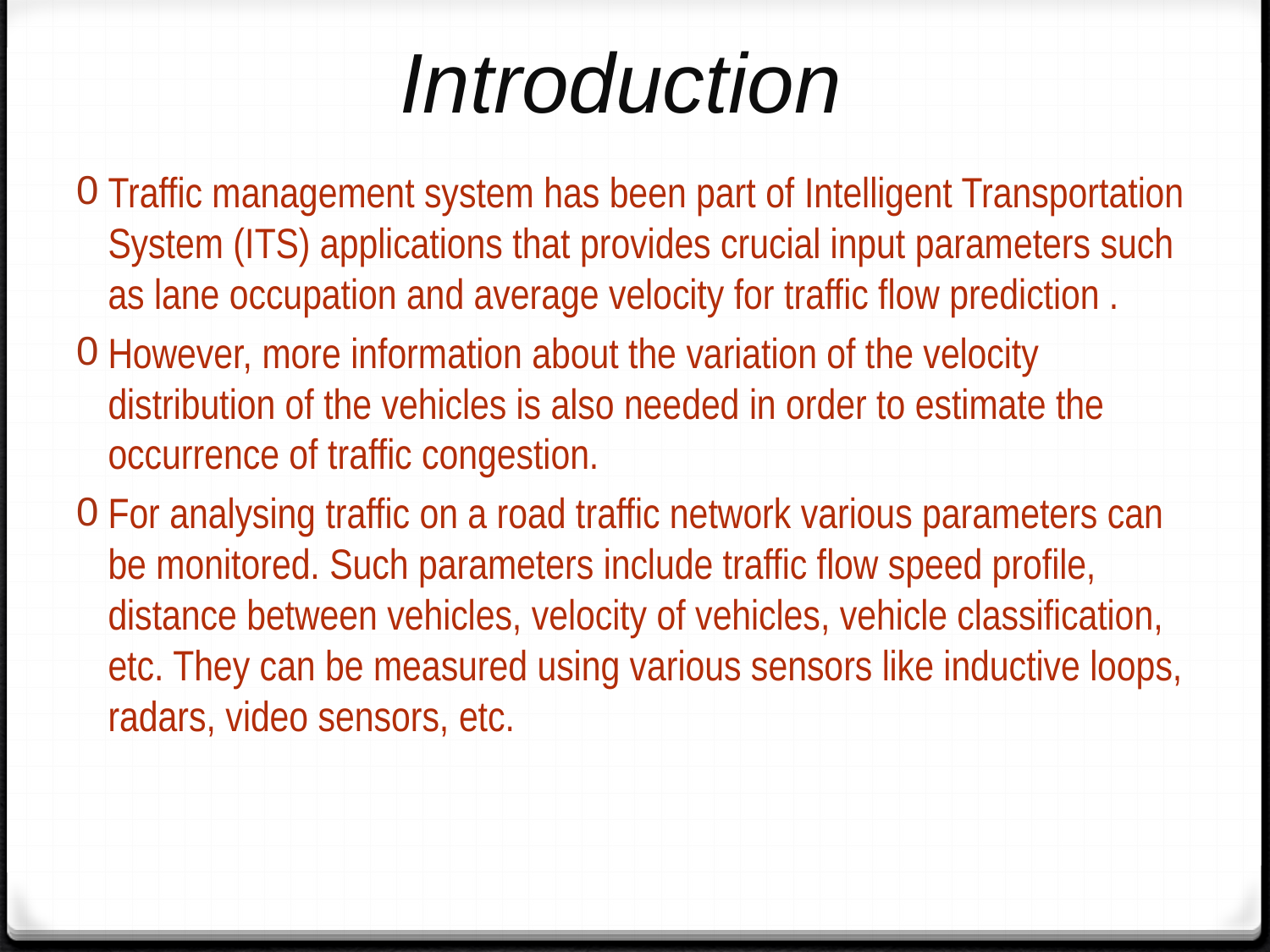

# Introduction
Traffic management system has been part of Intelligent Transportation System (ITS) applications that provides crucial input parameters such as lane occupation and average velocity for traffic flow prediction .
However, more information about the variation of the velocity distribution of the vehicles is also needed in order to estimate the occurrence of traffic congestion.
For analysing traffic on a road traffic network various parameters can be monitored. Such parameters include traffic flow speed profile, distance between vehicles, velocity of vehicles, vehicle classification, etc. They can be measured using various sensors like inductive loops, radars, video sensors, etc.